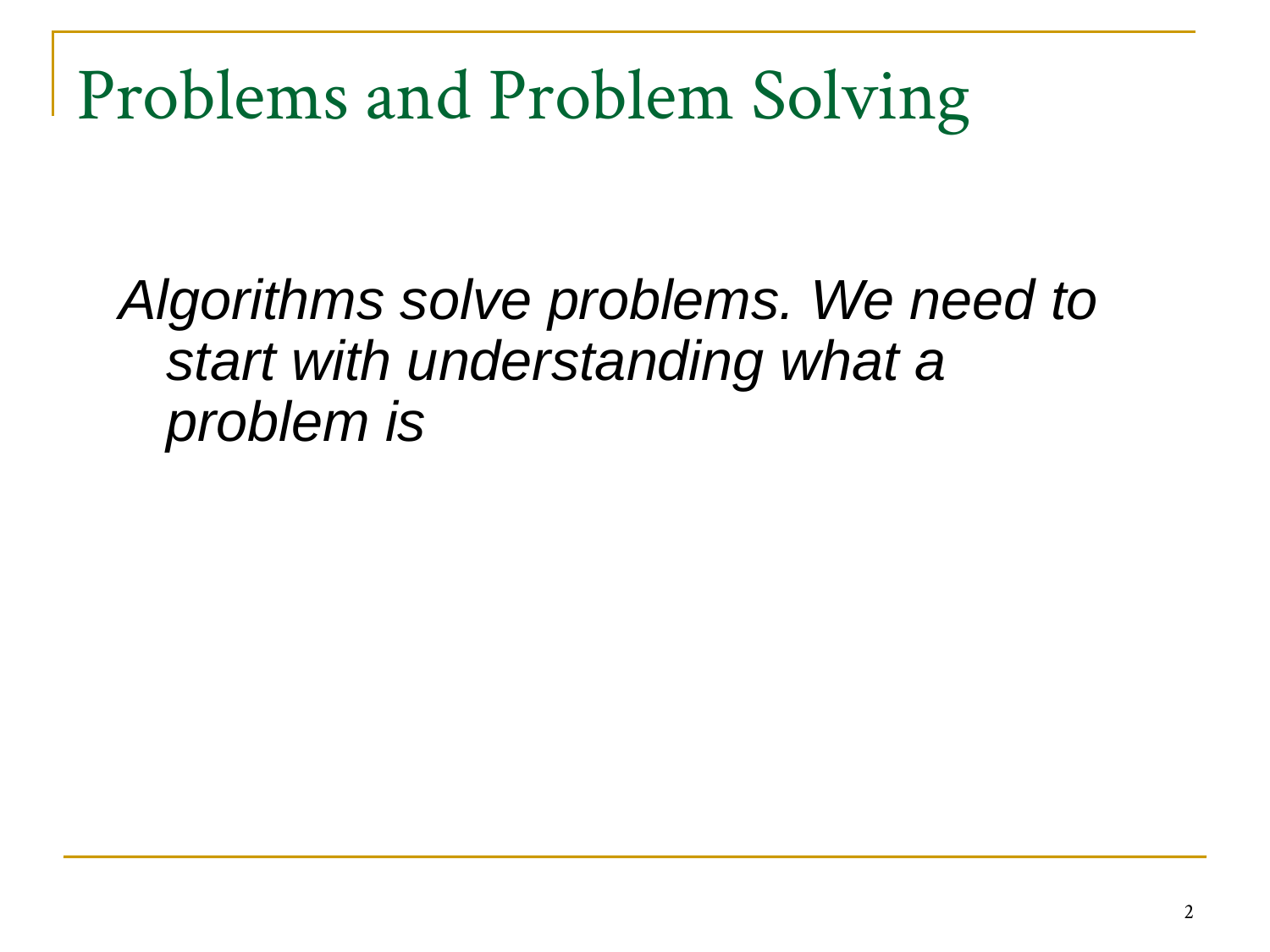

# Problems and Problem Solving
Algorithms solve problems. We need to start with understanding what a problem is

2